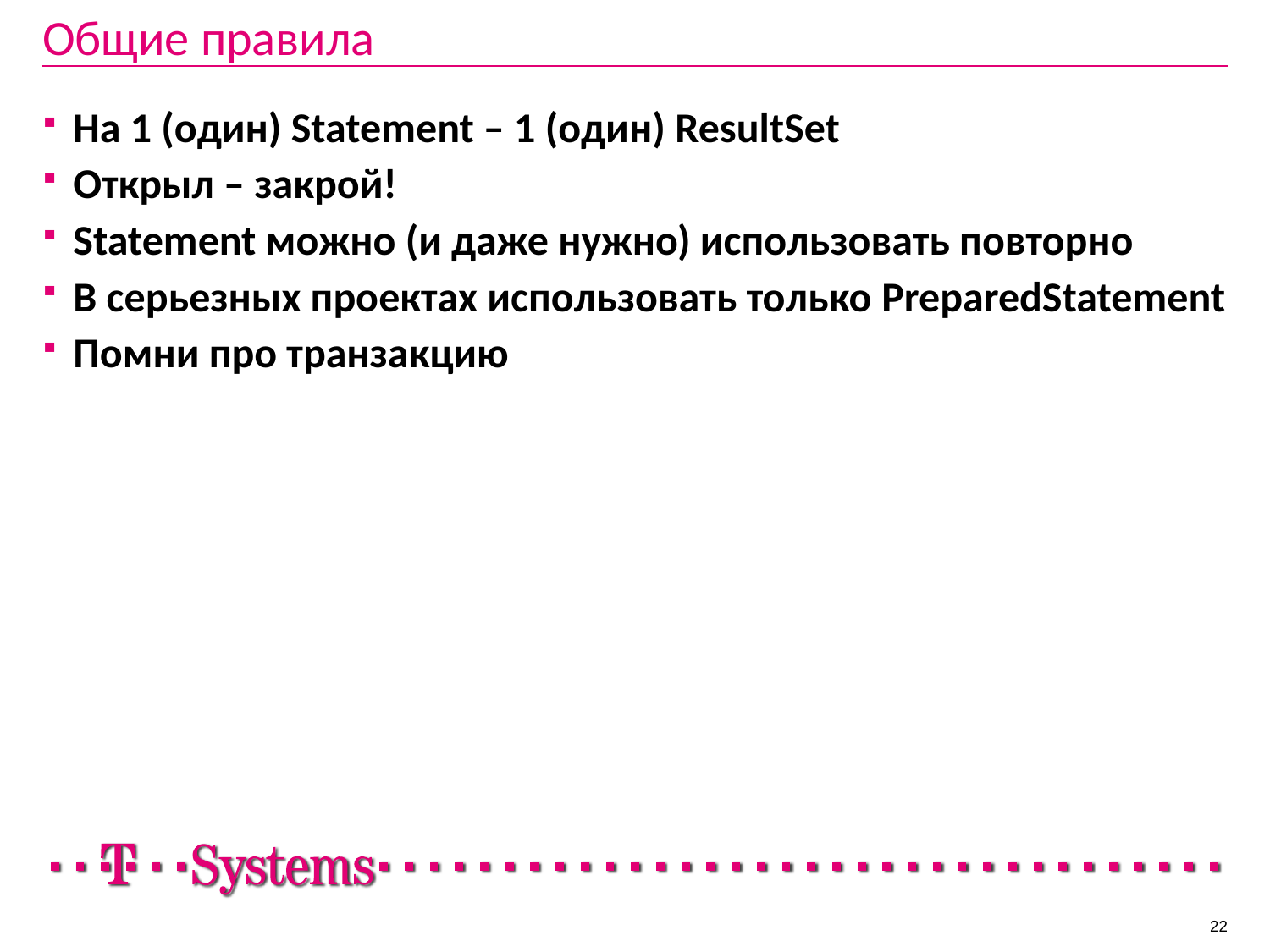

# Общие правила
На 1 (один) Statement – 1 (один) ResultSet
Открыл – закрой!
Statement можно (и даже нужно) использовать повторно
В серьезных проектах использовать только PreparedStatement
Помни про транзакцию
22